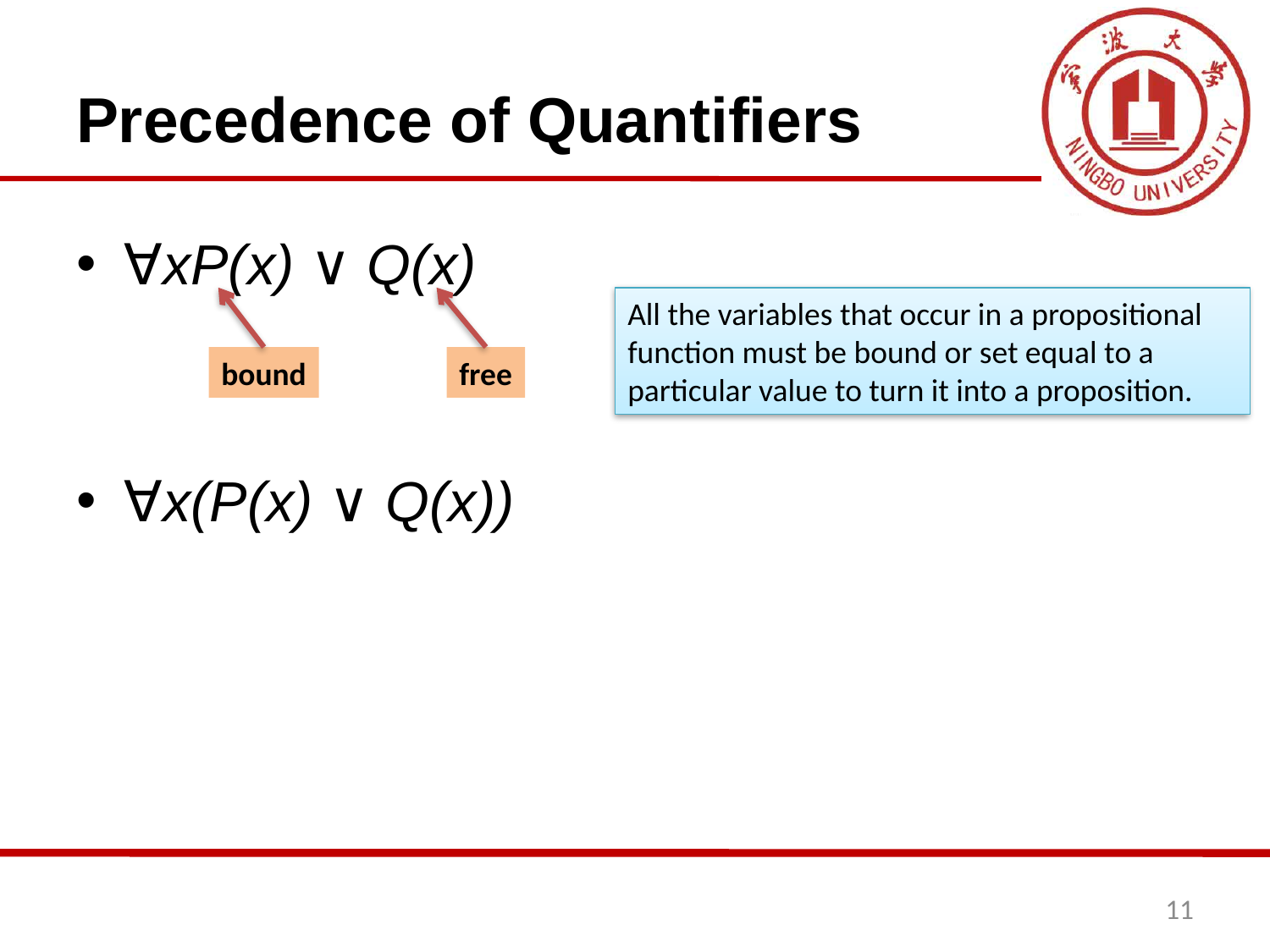

# Precedence of Quantifiers
∀xP(x) ∨ Q(x)

∀x(P(x) ∨ Q(x))
All the variables that occur in a propositional function must be bound or set equal to a particular value to turn it into a proposition.
bound
free
11